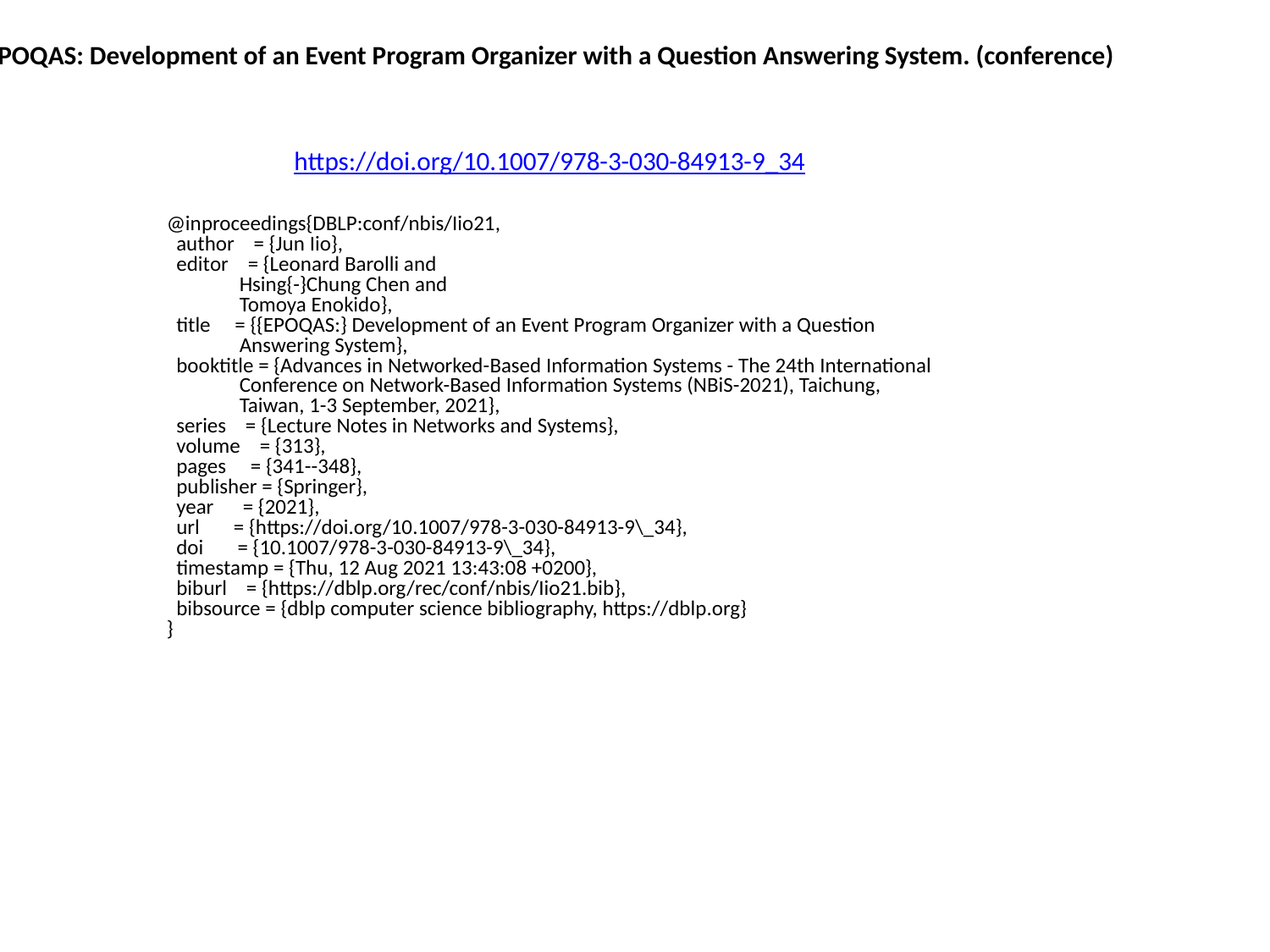

EPOQAS: Development of an Event Program Organizer with a Question Answering System. (conference)

https://doi.org/10.1007/978-3-030-84913-9_34

@inproceedings{DBLP:conf/nbis/Iio21,
  author    = {Jun Iio},
  editor    = {Leonard Barolli and
               Hsing{-}Chung Chen and
               Tomoya Enokido},
  title     = {{EPOQAS:} Development of an Event Program Organizer with a Question
               Answering System},
  booktitle = {Advances in Networked-Based Information Systems - The 24th International
               Conference on Network-Based Information Systems (NBiS-2021), Taichung,
               Taiwan, 1-3 September, 2021},
  series    = {Lecture Notes in Networks and Systems},
  volume    = {313},
  pages     = {341--348},
  publisher = {Springer},
  year      = {2021},
  url       = {https://doi.org/10.1007/978-3-030-84913-9\_34},
  doi       = {10.1007/978-3-030-84913-9\_34},
  timestamp = {Thu, 12 Aug 2021 13:43:08 +0200},
  biburl    = {https://dblp.org/rec/conf/nbis/Iio21.bib},
  bibsource = {dblp computer science bibliography, https://dblp.org}
}